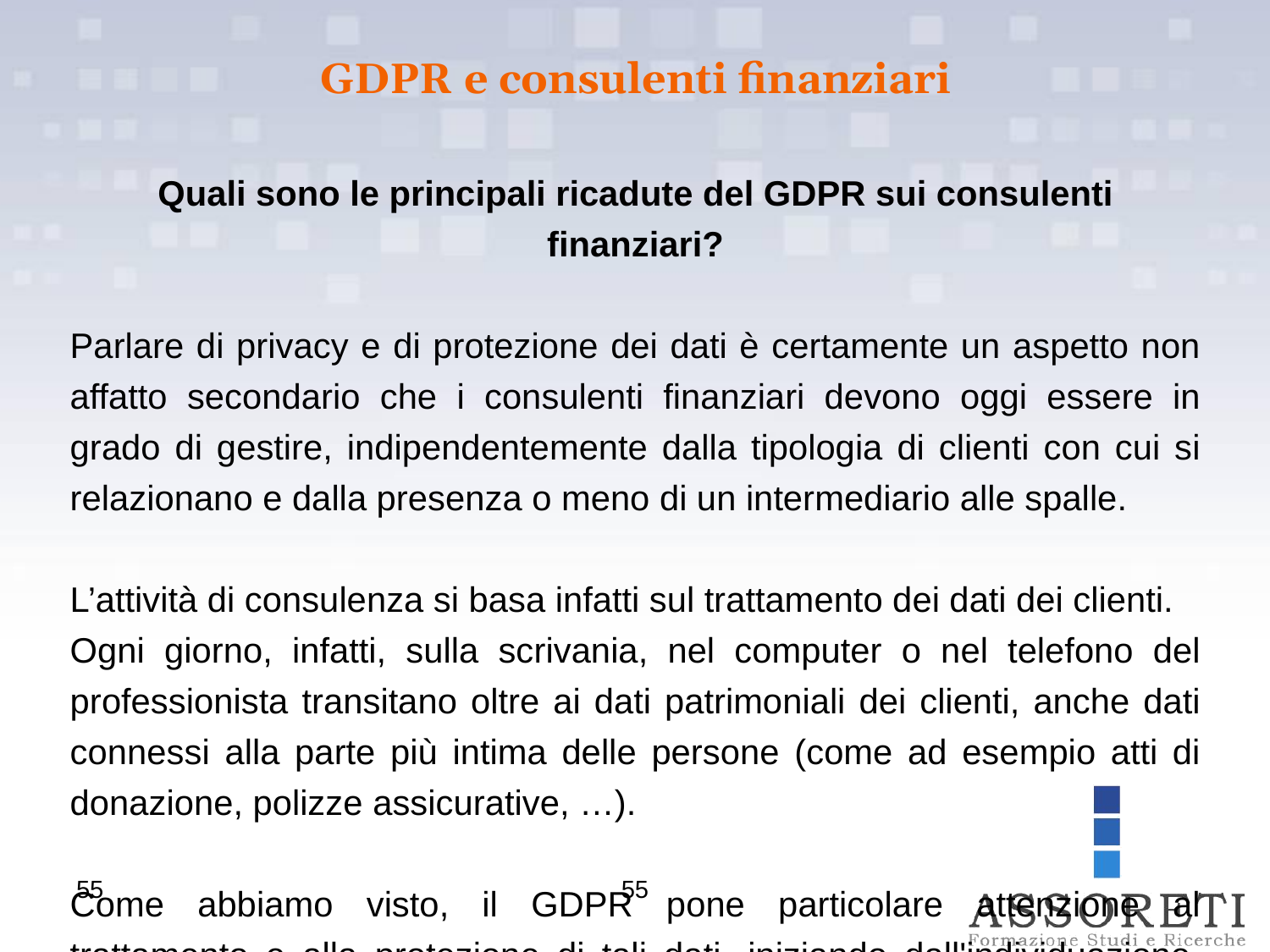

GDPR e consulenti finanziari
Quali sono le principali ricadute del GDPR sui consulenti finanziari?

Parlare di privacy e di protezione dei dati è certamente un aspetto non affatto secondario che i consulenti finanziari devono oggi essere in grado di gestire, indipendentemente dalla tipologia di clienti con cui si relazionano e dalla presenza o meno di un intermediario alle spalle.

L’attività di consulenza si basa infatti sul trattamento dei dati dei clienti.
Ogni giorno, infatti, sulla scrivania, nel computer o nel telefono del professionista transitano oltre ai dati patrimoniali dei clienti, anche dati connessi alla parte più intima delle persone (come ad esempio atti di donazione, polizze assicurative, …).

Come abbiamo visto, il GDPR pone particolare attenzione al trattamento e alla protezione di tali dati, iniziando dall'individuazione, gestione, e protezione dei dati ritenuti più importanti, ossia quelli sensibili. Nel corso del modulo si evidenzieranno i rischi più comuni ai quali il consulente è esposto, cercando di trovare alcune soluzioni opportune per ridurre tali pericoli.
55
55